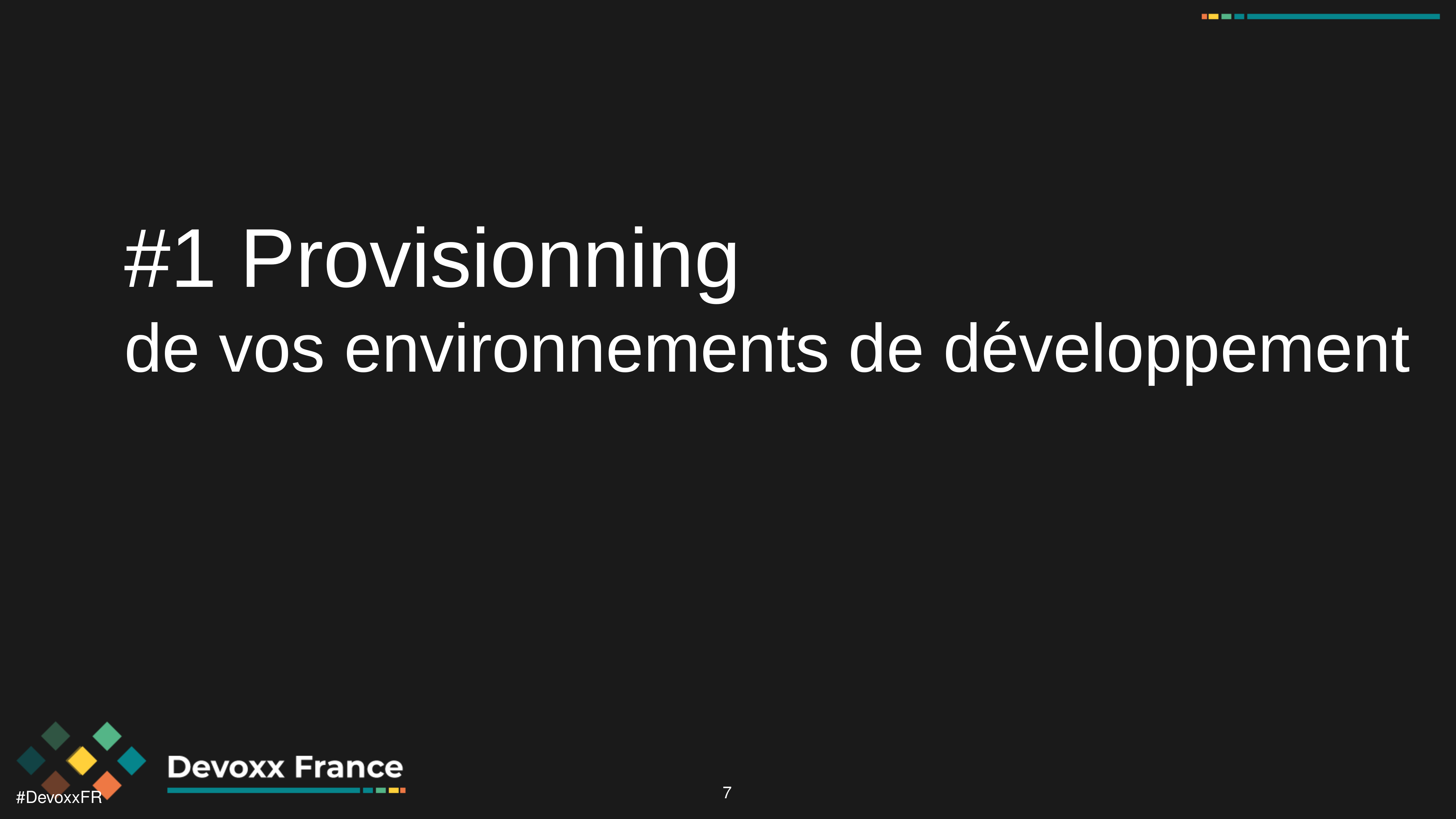

#1 Provisionning
de vos environnements de développement

7